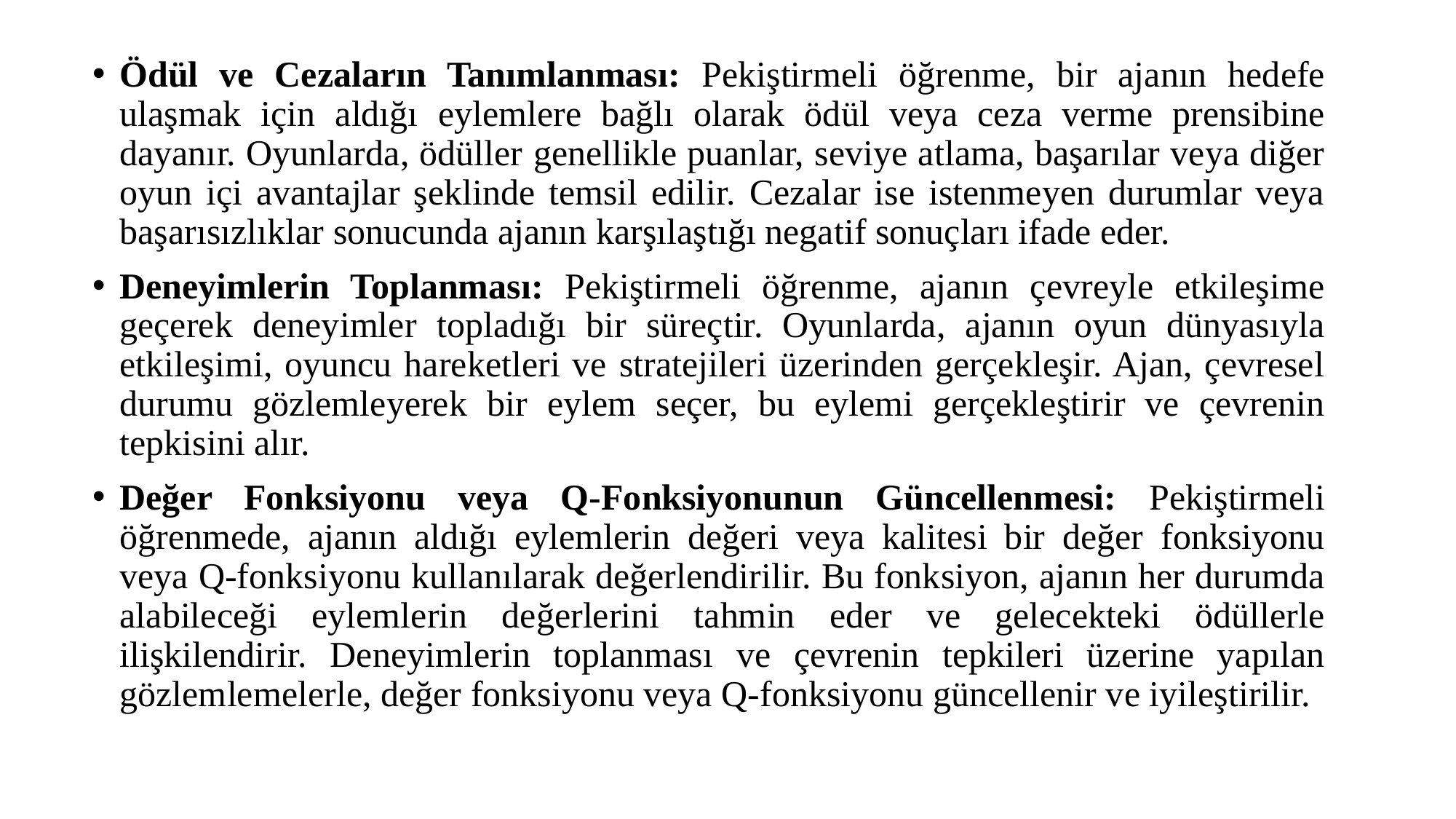

Ödül ve Cezaların Tanımlanması: Pekiştirmeli öğrenme, bir ajanın hedefe ulaşmak için aldığı eylemlere bağlı olarak ödül veya ceza verme prensibine dayanır. Oyunlarda, ödüller genellikle puanlar, seviye atlama, başarılar veya diğer oyun içi avantajlar şeklinde temsil edilir. Cezalar ise istenmeyen durumlar veya başarısızlıklar sonucunda ajanın karşılaştığı negatif sonuçları ifade eder.
Deneyimlerin Toplanması: Pekiştirmeli öğrenme, ajanın çevreyle etkileşime geçerek deneyimler topladığı bir süreçtir. Oyunlarda, ajanın oyun dünyasıyla etkileşimi, oyuncu hareketleri ve stratejileri üzerinden gerçekleşir. Ajan, çevresel durumu gözlemleyerek bir eylem seçer, bu eylemi gerçekleştirir ve çevrenin tepkisini alır.
Değer Fonksiyonu veya Q-Fonksiyonunun Güncellenmesi: Pekiştirmeli öğrenmede, ajanın aldığı eylemlerin değeri veya kalitesi bir değer fonksiyonu veya Q-fonksiyonu kullanılarak değerlendirilir. Bu fonksiyon, ajanın her durumda alabileceği eylemlerin değerlerini tahmin eder ve gelecekteki ödüllerle ilişkilendirir. Deneyimlerin toplanması ve çevrenin tepkileri üzerine yapılan gözlemlemelerle, değer fonksiyonu veya Q-fonksiyonu güncellenir ve iyileştirilir.